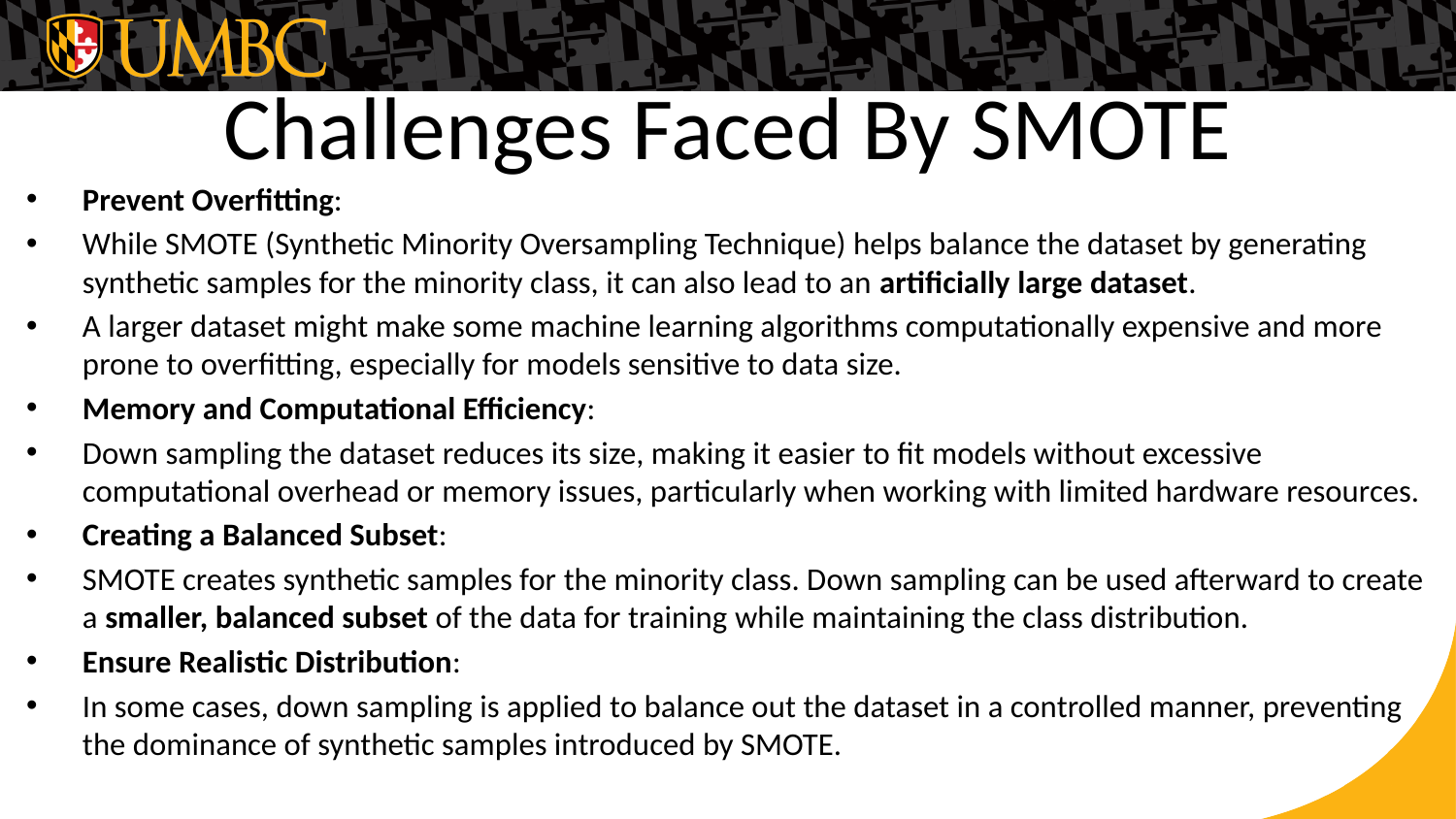

# Challenges Faced By SMOTE
Prevent Overfitting:
While SMOTE (Synthetic Minority Oversampling Technique) helps balance the dataset by generating synthetic samples for the minority class, it can also lead to an artificially large dataset.
A larger dataset might make some machine learning algorithms computationally expensive and more prone to overfitting, especially for models sensitive to data size.
Memory and Computational Efficiency:
Down sampling the dataset reduces its size, making it easier to fit models without excessive computational overhead or memory issues, particularly when working with limited hardware resources.
Creating a Balanced Subset:
SMOTE creates synthetic samples for the minority class. Down sampling can be used afterward to create a smaller, balanced subset of the data for training while maintaining the class distribution.
Ensure Realistic Distribution:
In some cases, down sampling is applied to balance out the dataset in a controlled manner, preventing the dominance of synthetic samples introduced by SMOTE.